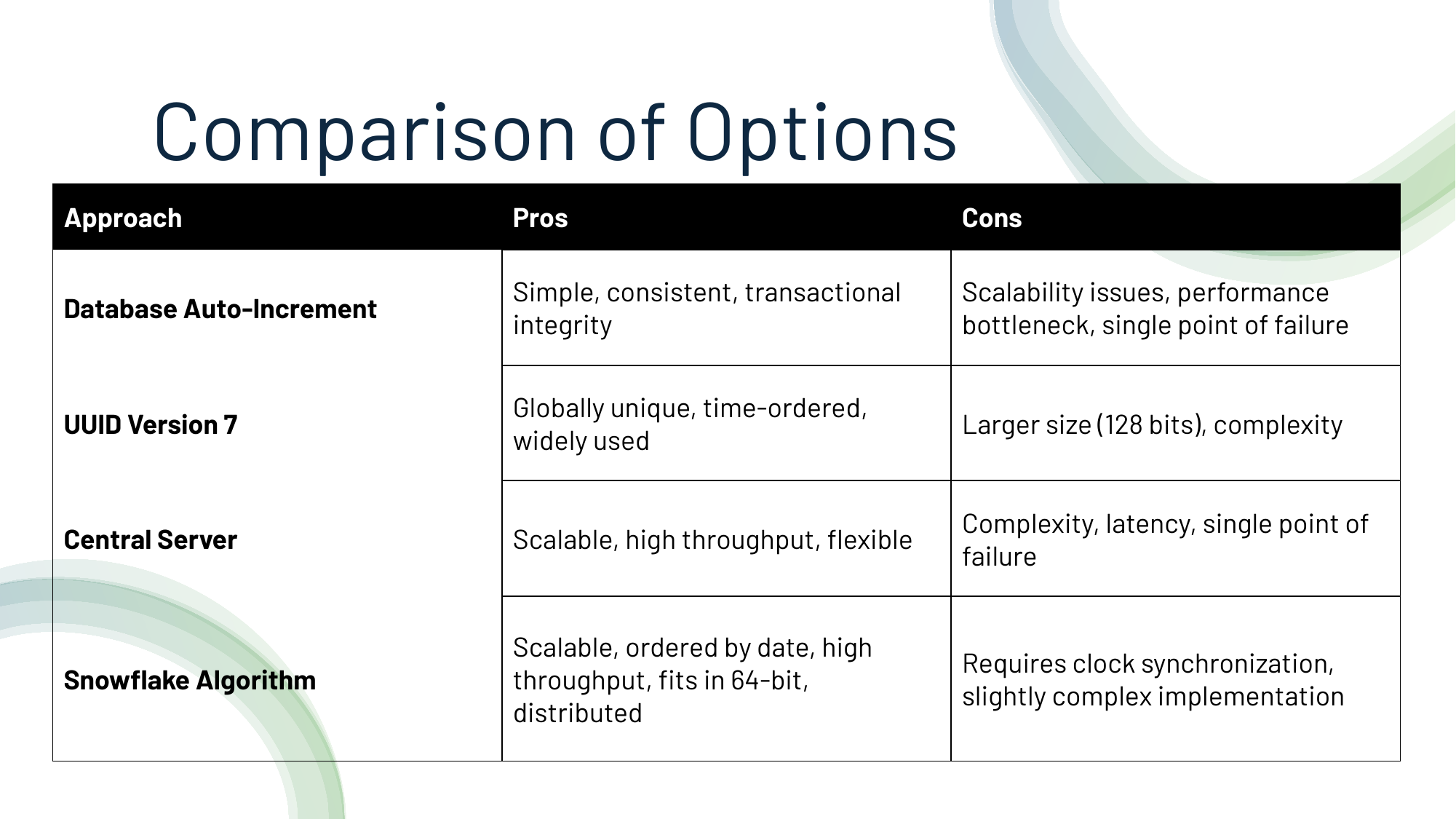

# Comparison of Options
| Approach | Pros | Cons |
| --- | --- | --- |
| Database Auto-Increment | Simple, consistent, transactional integrity | Scalability issues, performance bottleneck, single point of failure |
| UUID Version 7 | Globally unique, time-ordered, widely used | Larger size (128 bits), complexity |
| Central Server | Scalable, high throughput, flexible | Complexity, latency, single point of failure |
| Snowflake Algorithm | Scalable, ordered by date, high throughput, fits in 64-bit, distributed | Requires clock synchronization, slightly complex implementation |